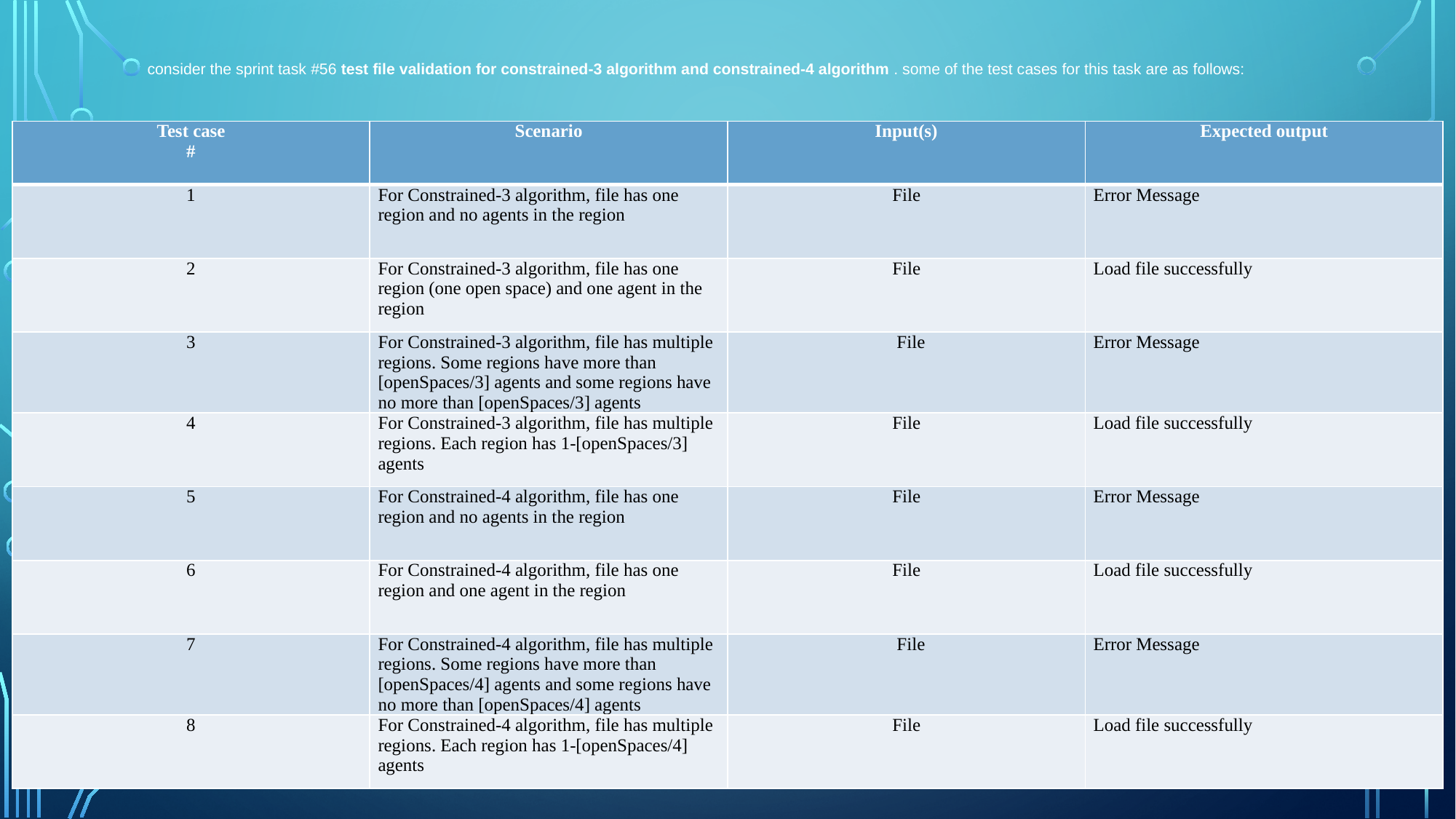

# consider the sprint task #56 test file validation for constrained-3 algorithm and constrained-4 algorithm . some of the test cases for this task are as follows:
| Test case # | Scenario | Input(s) | Expected output |
| --- | --- | --- | --- |
| 1 | For Constrained-3 algorithm, file has one region and no agents in the region | File | Error Message |
| 2 | For Constrained-3 algorithm, file has one region (one open space) and one agent in the region | File | Load file successfully |
| 3 | For Constrained-3 algorithm, file has multiple regions. Some regions have more than [openSpaces/3] agents and some regions have no more than [openSpaces/3] agents | File | Error Message |
| 4 | For Constrained-3 algorithm, file has multiple regions. Each region has 1-[openSpaces/3] agents | File | Load file successfully |
| 5 | For Constrained-4 algorithm, file has one region and no agents in the region | File | Error Message |
| 6 | For Constrained-4 algorithm, file has one region and one agent in the region | File | Load file successfully |
| 7 | For Constrained-4 algorithm, file has multiple regions. Some regions have more than [openSpaces/4] agents and some regions have no more than [openSpaces/4] agents | File | Error Message |
| 8 | For Constrained-4 algorithm, file has multiple regions. Each region has 1-[openSpaces/4] agents | File | Load file successfully |